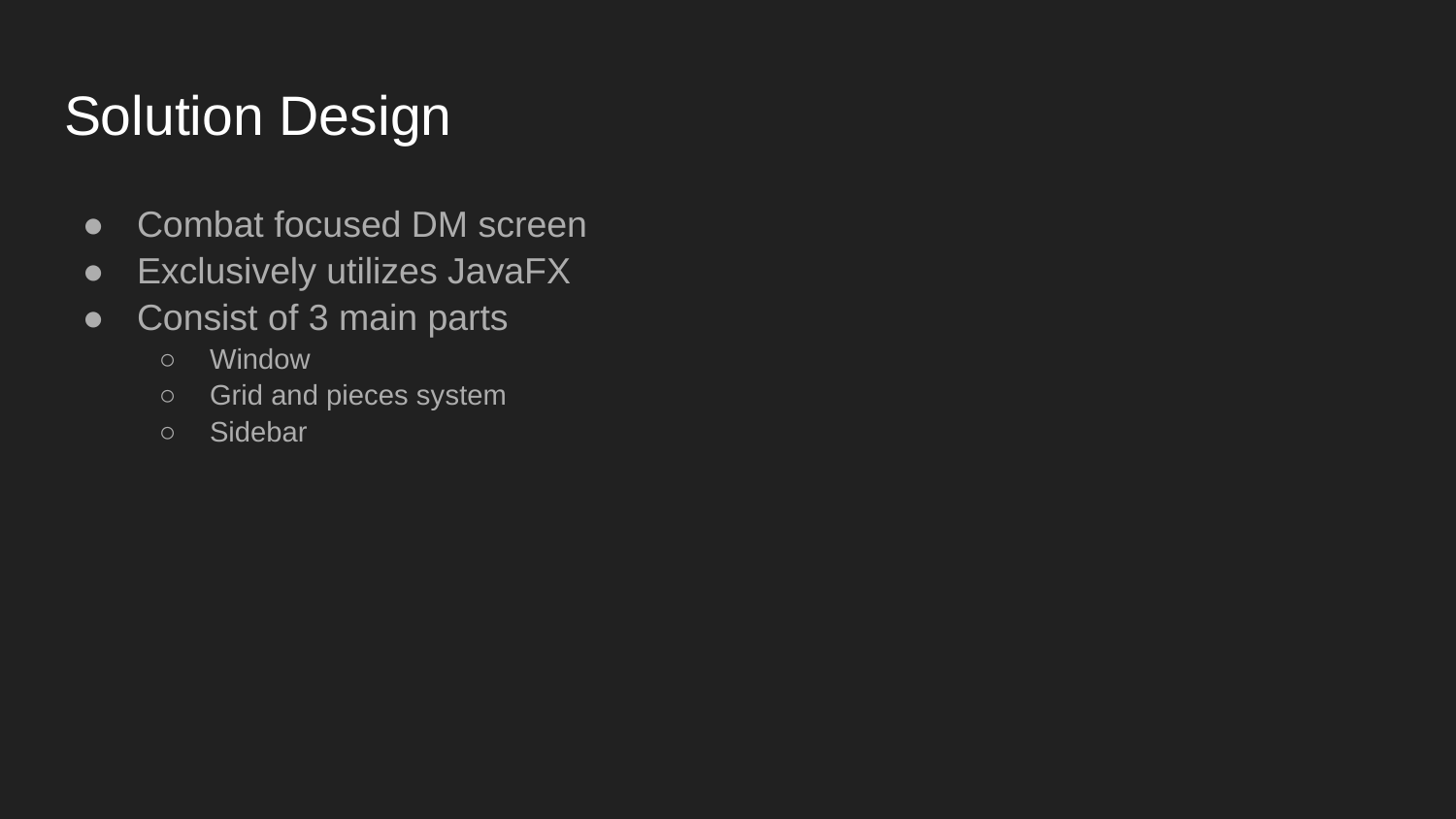

# Solution Design
Combat focused DM screen
Exclusively utilizes JavaFX
Consist of 3 main parts
Window
Grid and pieces system
Sidebar